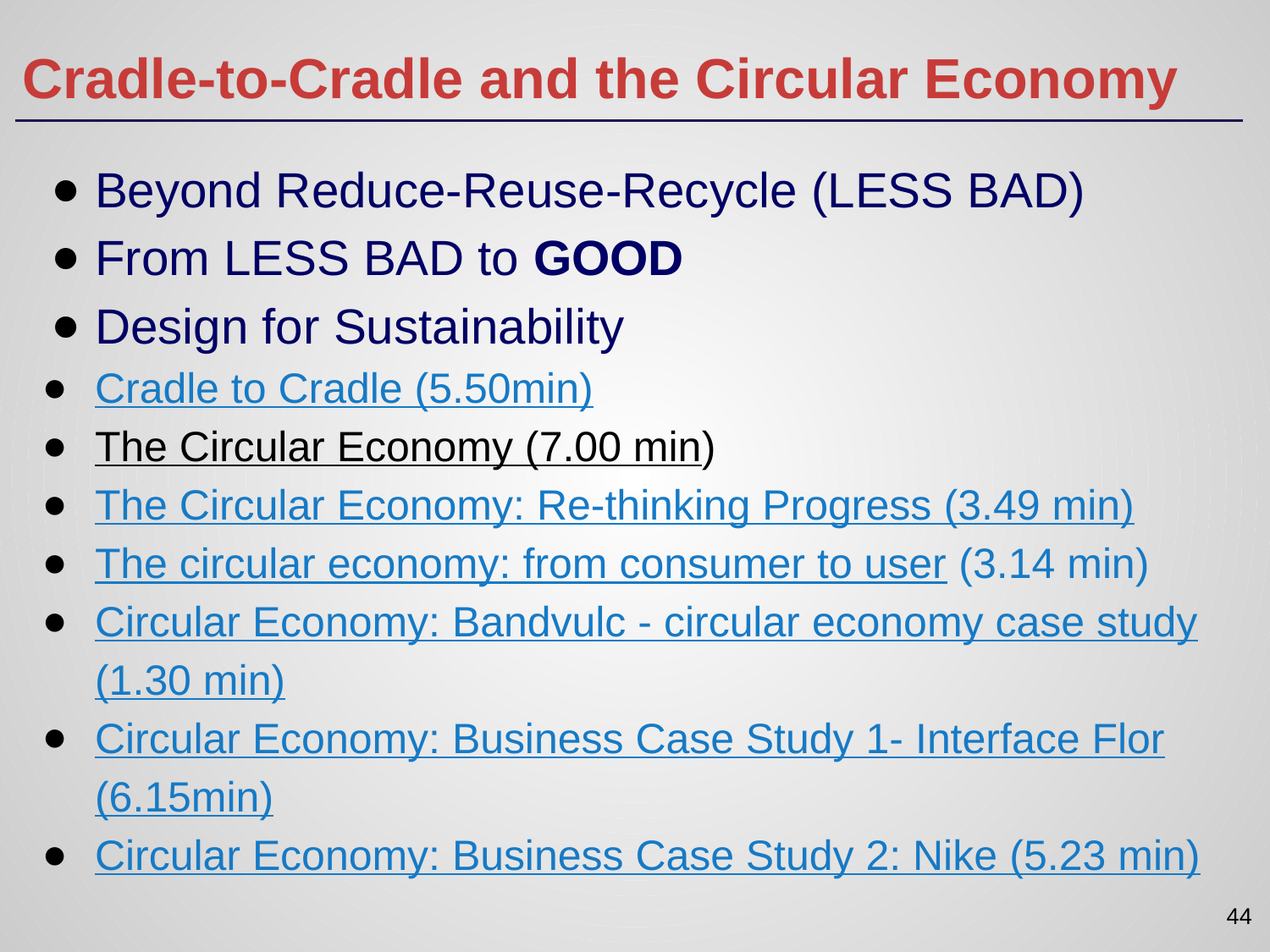

# Cradle-to-Cradle and the Circular Economy
Beyond Reduce-Reuse-Recycle (LESS BAD)
From LESS BAD to GOOD
Design for Sustainability
Cradle to Cradle (5.50min)
The Circular Economy (7.00 min)
The Circular Economy: Re-thinking Progress (3.49 min)
The circular economy: from consumer to user (3.14 min)
Circular Economy: Bandvulc - circular economy case study (1.30 min)
Circular Economy: Business Case Study 1- Interface Flor (6.15min)
Circular Economy: Business Case Study 2: Nike (5.23 min)

44